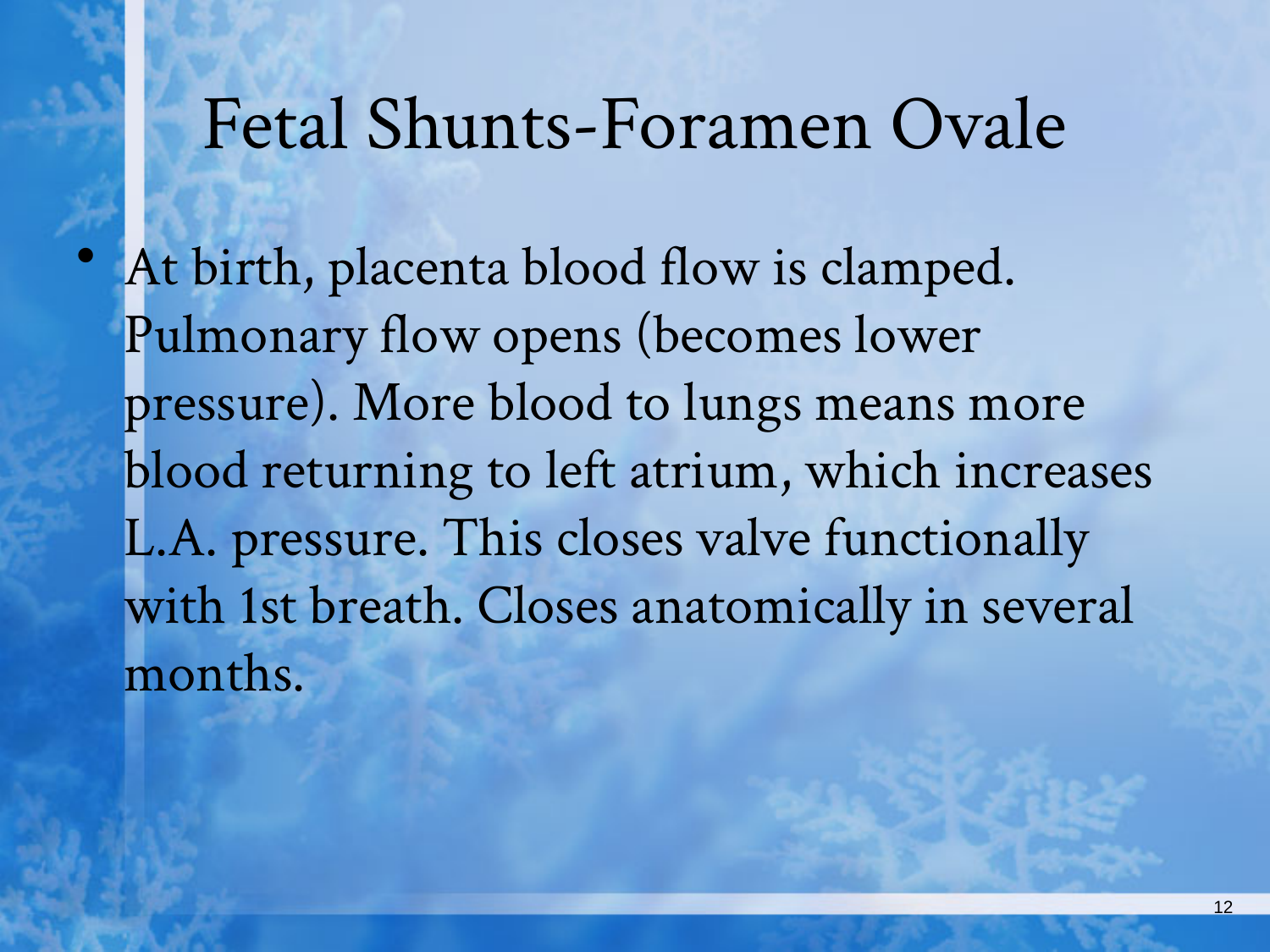

# Fetal Shunts-Foramen Ovale
At birth, placenta blood flow is clamped. Pulmonary flow opens (becomes lower pressure). More blood to lungs means more blood returning to left atrium, which increases L.A. pressure. This closes valve functionally with 1st breath. Closes anatomically in several months.

12